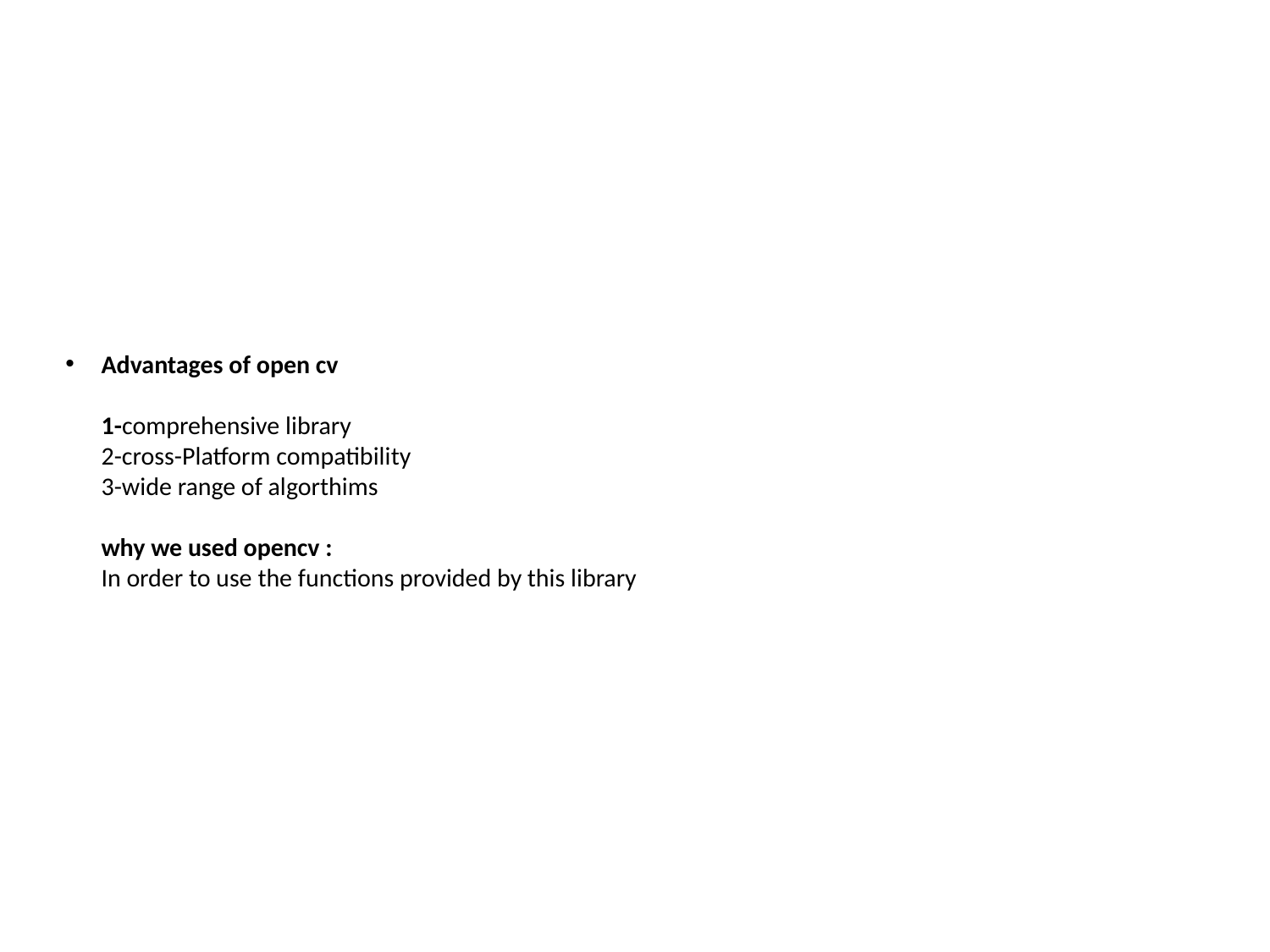

# Advantages of open cv 1-comprehensive library 2-cross-Platform compatibility 3-wide range of algorthims why we used opencv : In order to use the functions provided by this library